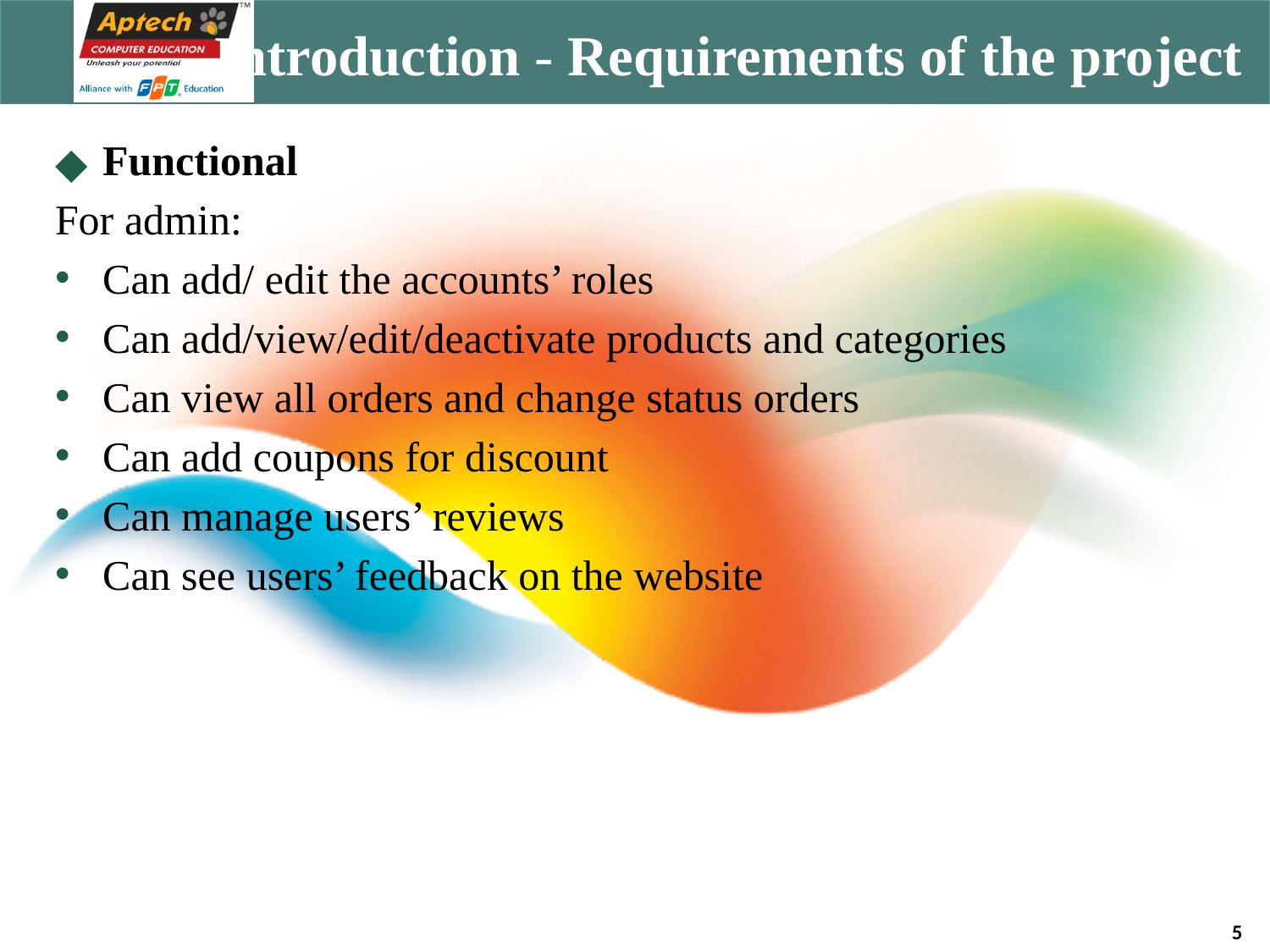

# Introduction - Requirements of the project
Functional
For admin:
Can add/ edit the accounts’ roles
Can add/view/edit/deactivate products and categories
Can view all orders and change status orders
Can add coupons for discount
Can manage users’ reviews
Can see users’ feedback on the website

5